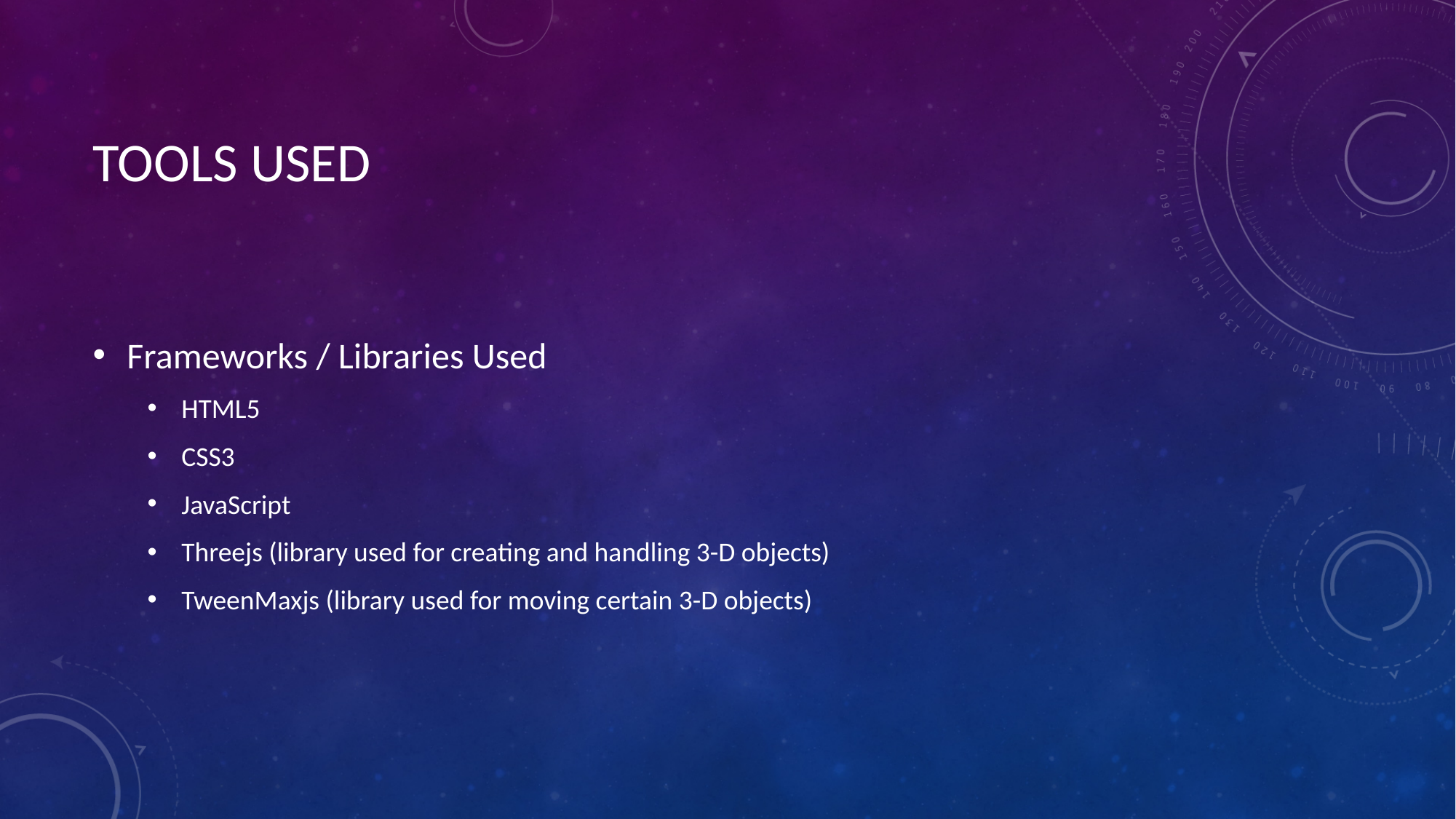

# TOOLS USED
Frameworks / Libraries Used
HTML5
CSS3
JavaScript
Threejs (library used for creating and handling 3-D objects)
TweenMaxjs (library used for moving certain 3-D objects)